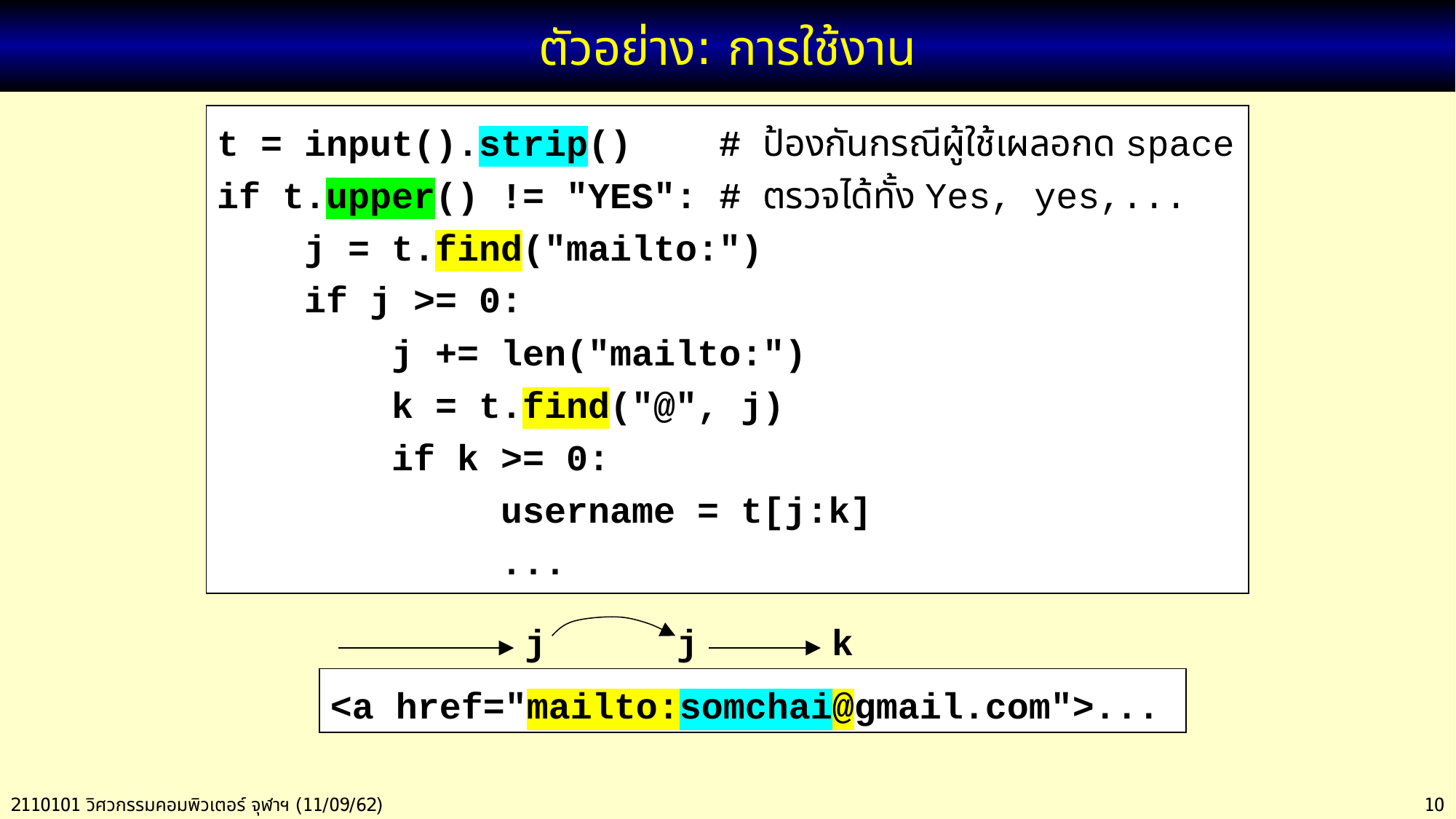

# ตัวอย่าง: การใช้งาน
t = input().strip()    # ป้องกันกรณีผู้ใช้เผลอกด space
if t.upper() != "YES": # ตรวจได้ทั้ง Yes, yes,...
    j = t.find("mailto:")
    if j >= 0:
        j += len("mailto:")
        k = t.find("@", j)
        if k >= 0:
             username = t[j:k]
             ...

j
j
k

<a href="mailto:somchai@gmail.com">...